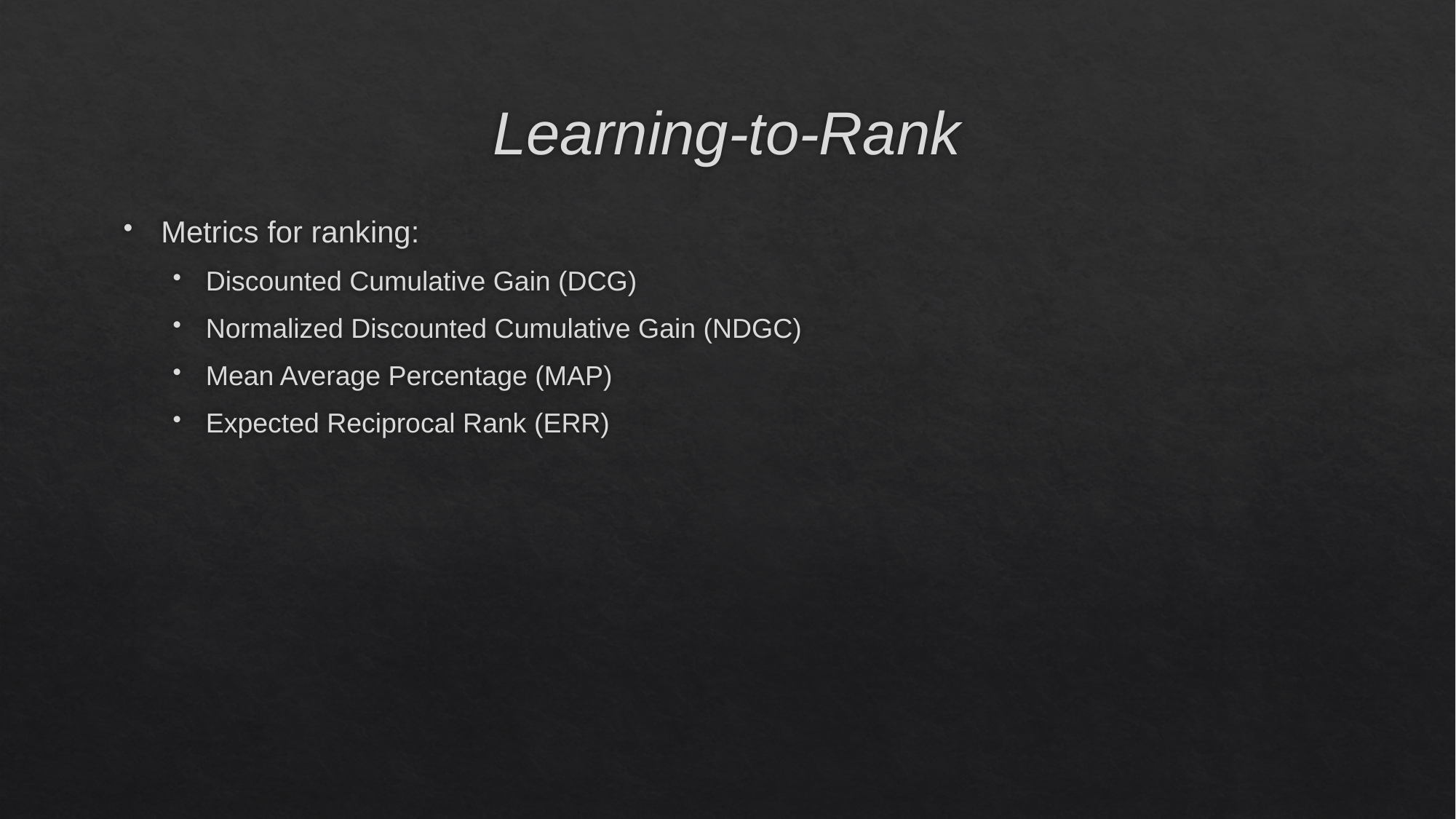

# Learning-to-Rank
Metrics for ranking:
Discounted Cumulative Gain (DCG)
Normalized Discounted Cumulative Gain (NDGC)
Mean Average Percentage (MAP)
Expected Reciprocal Rank (ERR)